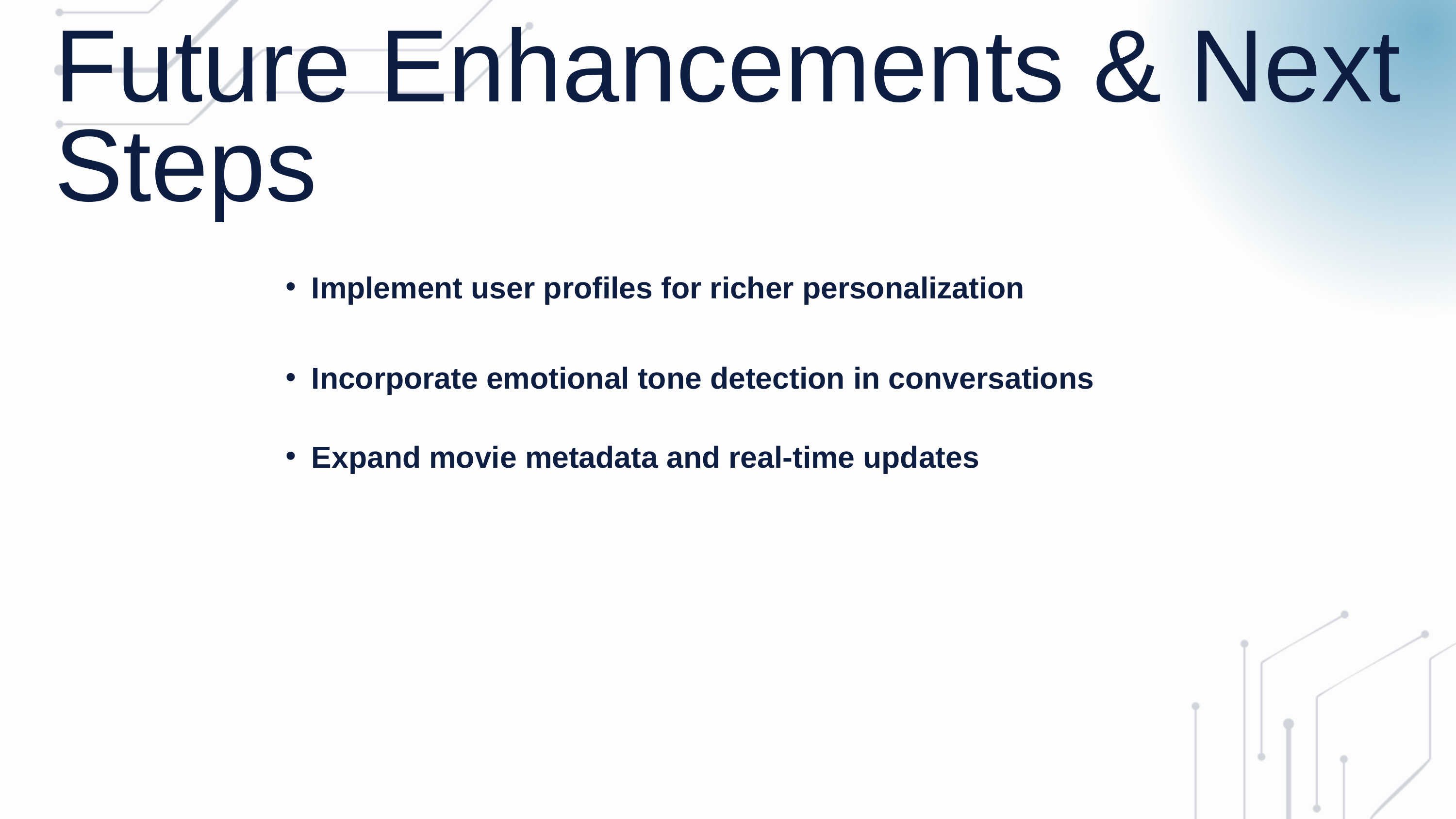

Future Enhancements & Next Steps
Implement user profiles for richer personalization

Incorporate emotional tone detection in conversations

Expand movie metadata and real-time updates